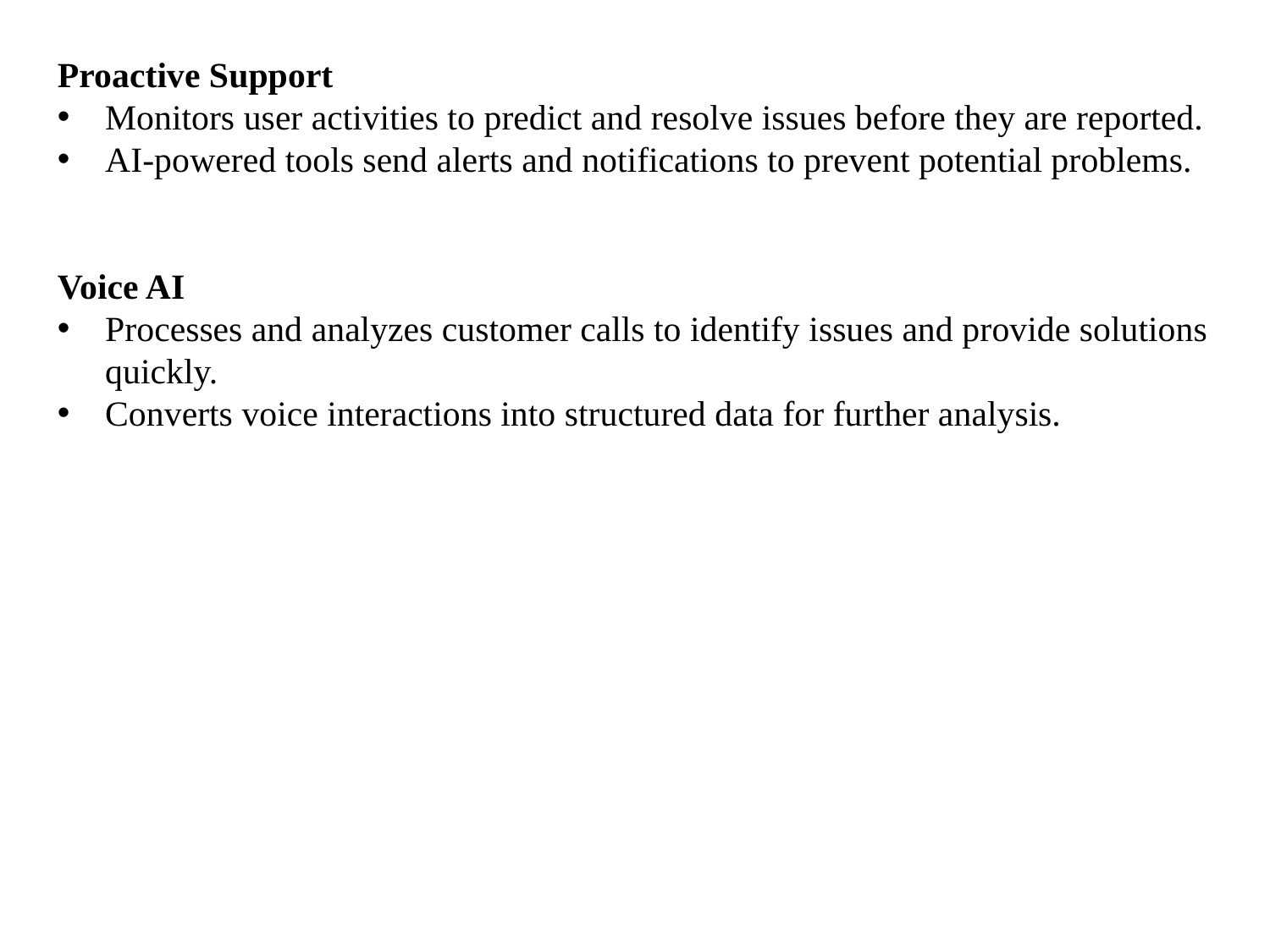

Proactive Support
Monitors user activities to predict and resolve issues before they are reported.
AI-powered tools send alerts and notifications to prevent potential problems.

Voice AI
Processes and analyzes customer calls to identify issues and provide solutions quickly.
Converts voice interactions into structured data for further analysis.